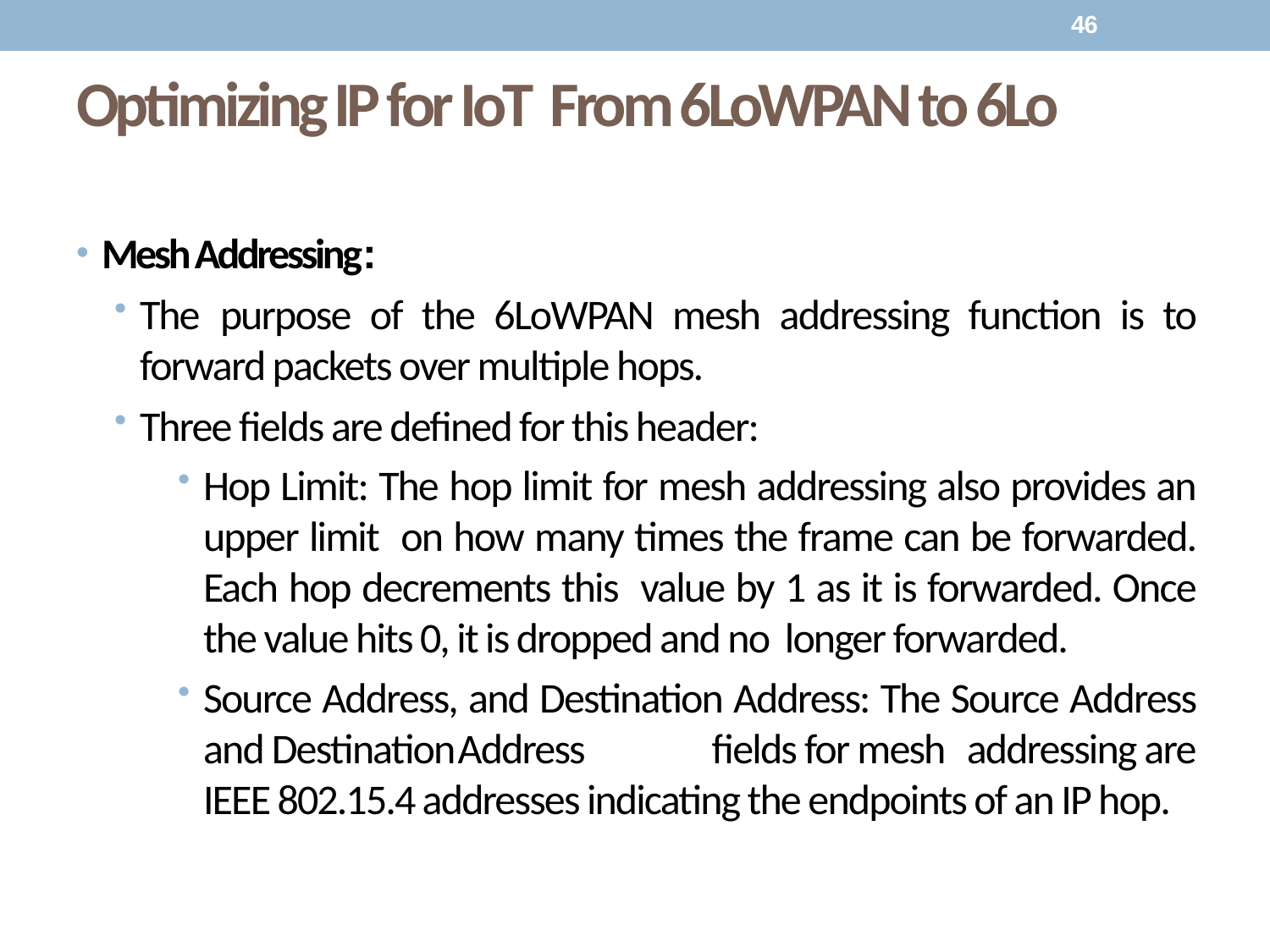

46
# Optimizing IP for IoT  From 6LoWPAN to 6Lo
Mesh Addressing:
The purpose of the 6LoWPAN mesh addressing function is to forward packets over multiple hops.
Three fields are defined for this header:
Hop Limit: The hop limit for mesh addressing also provides an upper limit  on how many times the frame can be forwarded. Each hop decrements this  value by 1 as it is forwarded. Once the value hits 0, it is dropped and no  longer forwarded.
Source Address, and Destination Address: The Source Address and Destination	Address	fields for mesh	addressing are IEEE 802.15.4 addresses indicating the endpoints of an IP hop.